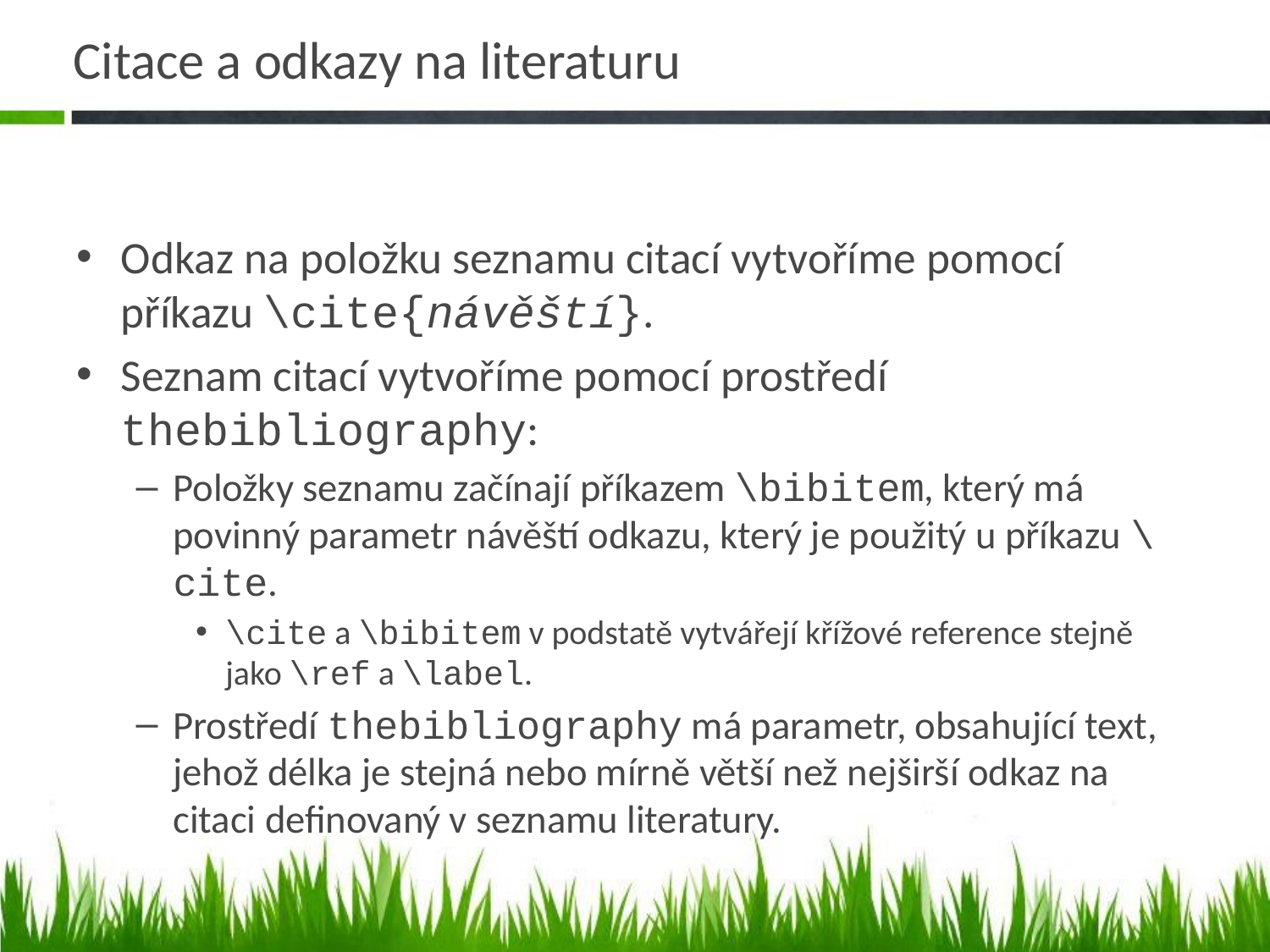

# Citace a odkazy na literaturu
Odkaz na položku seznamu citací vytvoříme pomocí příkazu \cite{návěští}.
Seznam citací vytvoříme pomocí prostředí thebibliography:
Položky seznamu začínají příkazem \bibitem, který má povinný parametr návěští odkazu, který je použitý u příkazu \cite.
\cite a \bibitem v podstatě vytvářejí křížové reference stejně jako \ref a \label.
Prostředí thebibliography má parametr, obsahující text, jehož délka je stejná nebo mírně větší než nejširší odkaz na citaci definovaný v seznamu literatury.